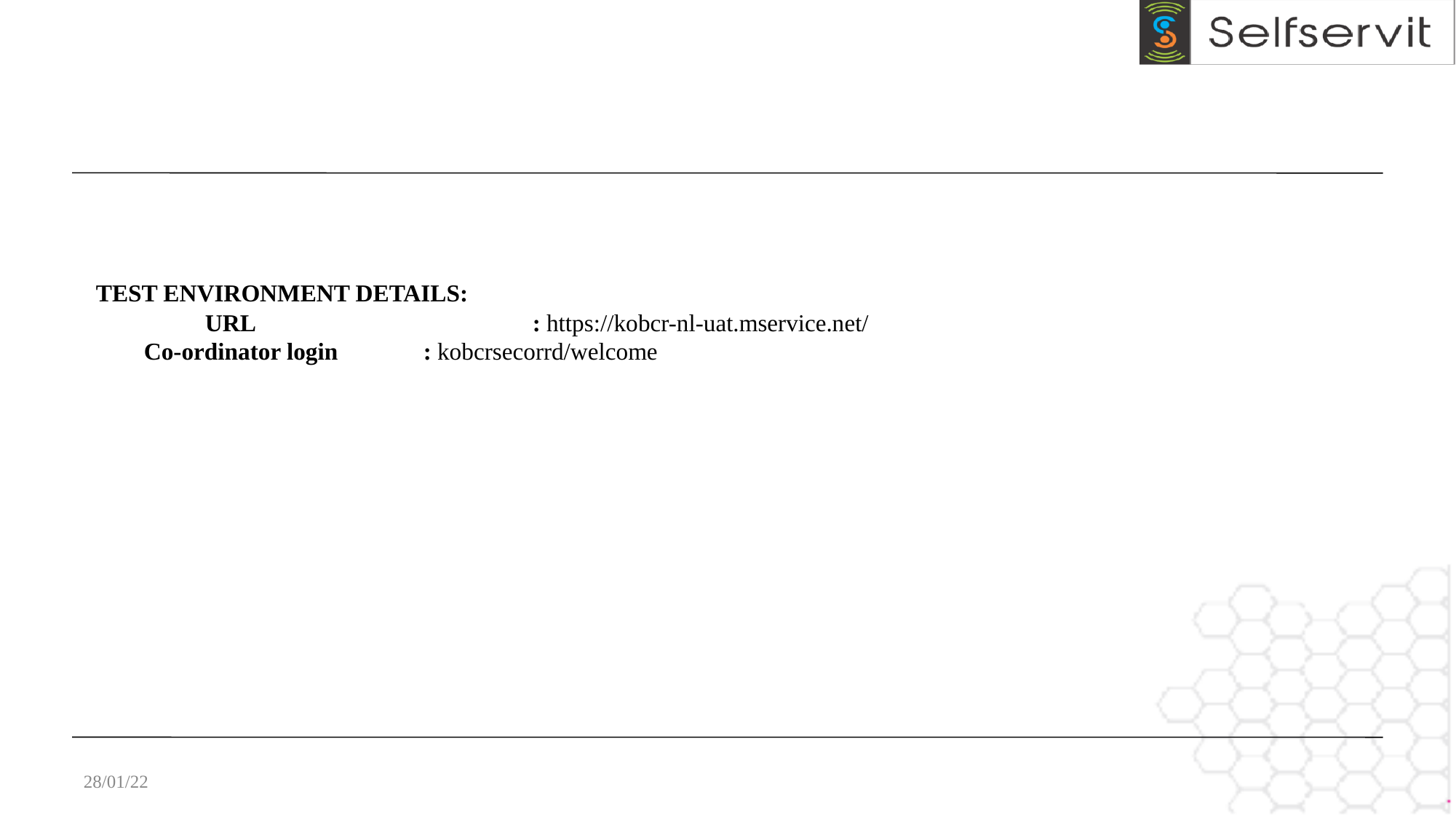

# TEST ENVIRONMENT DETAILS: URL 			: https://kobcr-nl-uat.mservice.net/ Co-ordinator login	: kobcrsecorrd/welcome

28/01/22